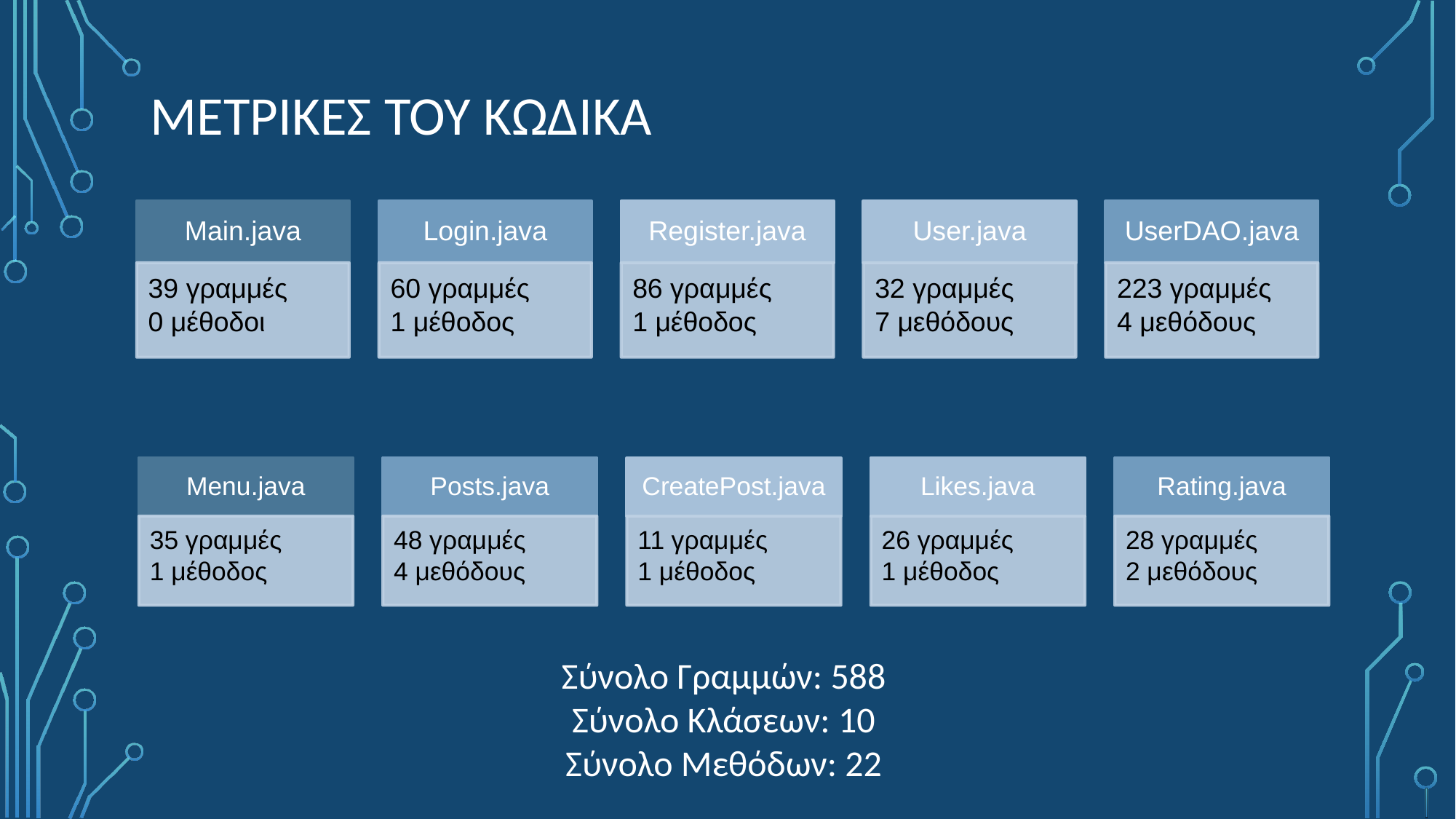

# ΜΕΤΡΙΚΕΣ ΤΟΥ ΚΩΔΙΚΑ
Main.java
39 γραμμές
0 μέθοδοι
Login.java
60 γραμμές
1 μέθοδος
Register.java
86 γραμμές
1 μέθοδος
User.java
32 γραμμές
7 μεθόδους
UserDAO.java
223 γραμμές
4 μεθόδους
Menu.java
35 γραμμές
1 μέθοδος
Posts.java
48 γραμμές
4 μεθόδους
CreatePost.java
11 γραμμές
1 μέθοδος
Likes.java
26 γραμμές
1 μέθοδος
Rating.java
28 γραμμές
2 μεθόδους
Σύνολο Γραμμών: 588
Σύνολο Κλάσεων: 10
Σύνολο Μεθόδων: 22